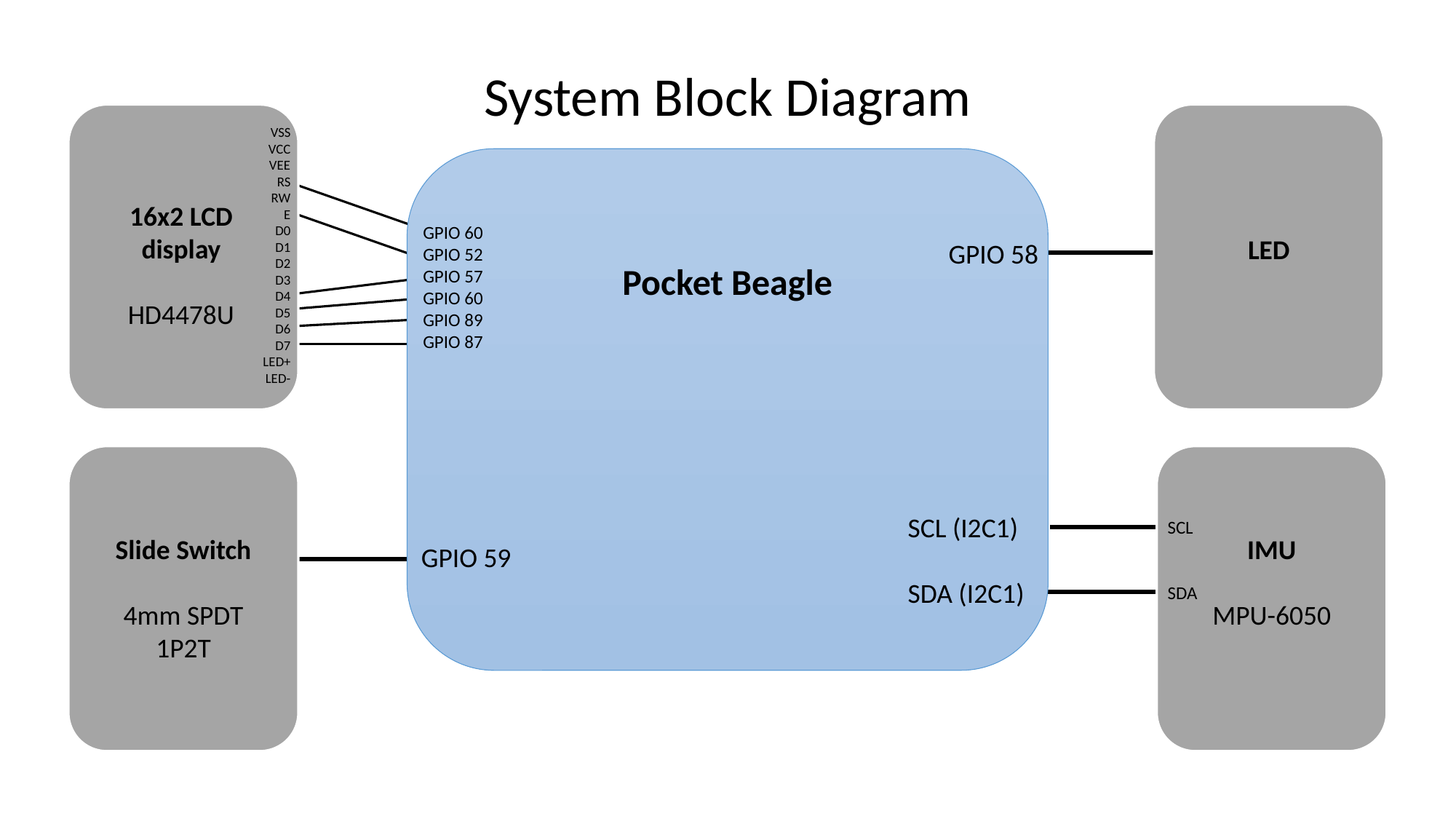

System Block Diagram

VSS
VCC
VEE
RS
RW
E
D0
D1
D2
D3
D4
D5
D6
D7
LED+
LED-

16x2 LCD display

HD4478U
GPIO 60
GPIO 52
GPIO 57
GPIO 60
GPIO 89
GPIO 87
LED

GPIO 58
Pocket Beagle

SCL (I2C1)

SDA (I2C1)
SCL

SDA
IMU

MPU-6050
Slide Switch

4mm SPDT 1P2T
GPIO 59